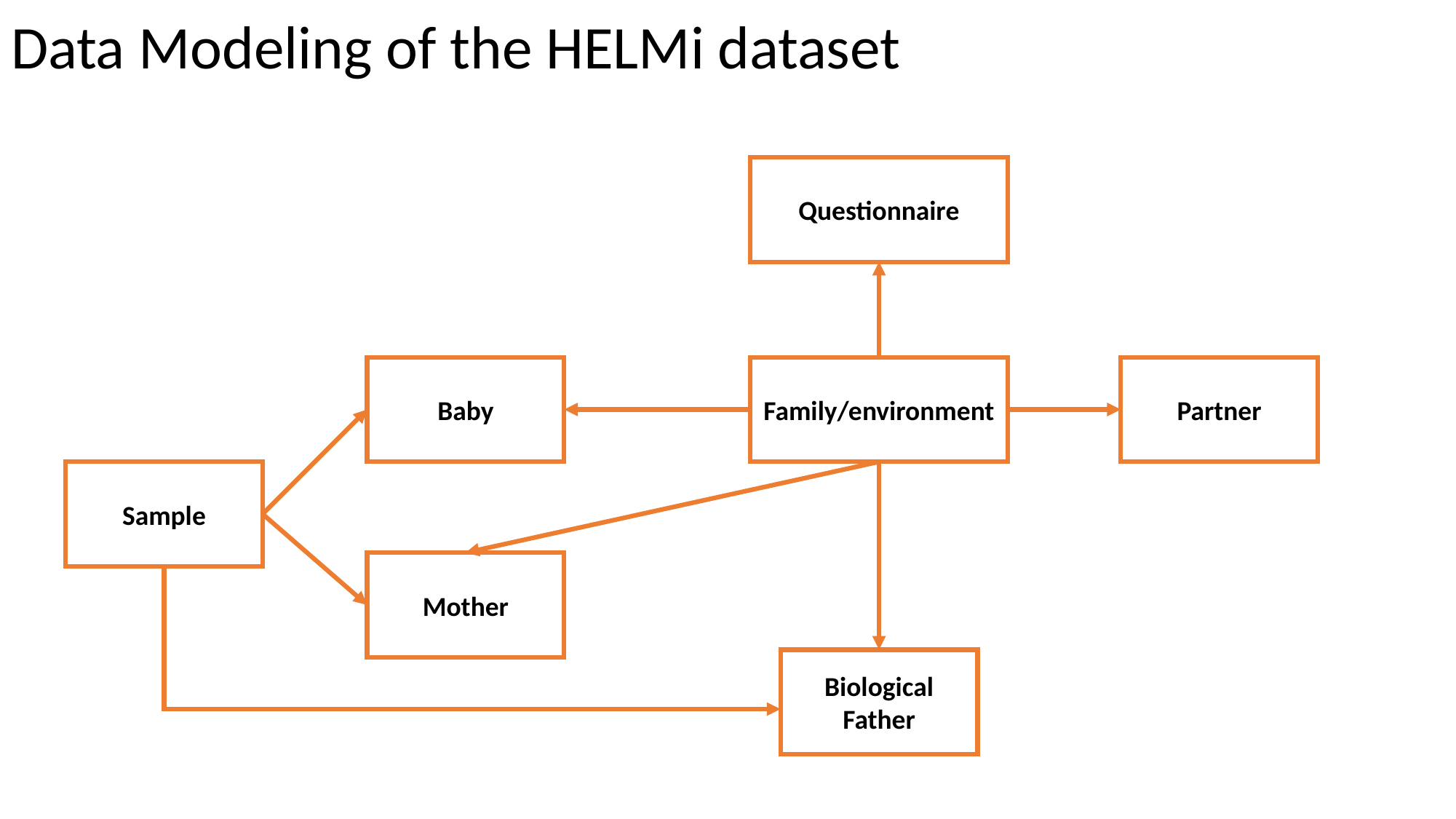

# Data Modeling of the HELMi dataset
Questionnaire
Partner
Baby
Family/environment
Sample
Mother
Biological Father